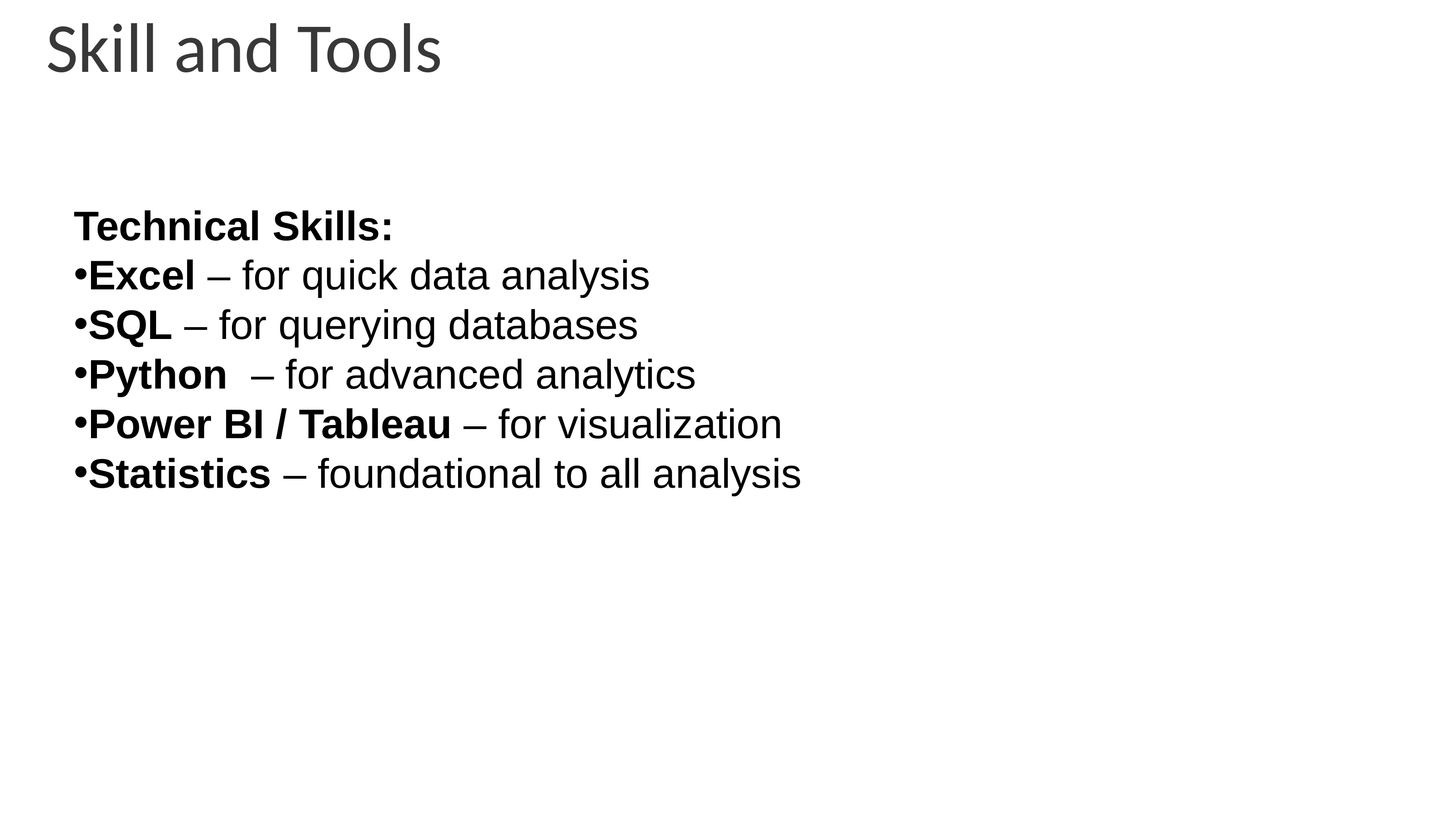

# Skill and Tools
Technical Skills:
Excel – for quick data analysis
SQL – for querying databases
Python  – for advanced analytics
Power BI / Tableau – for visualization
Statistics – foundational to all analysis